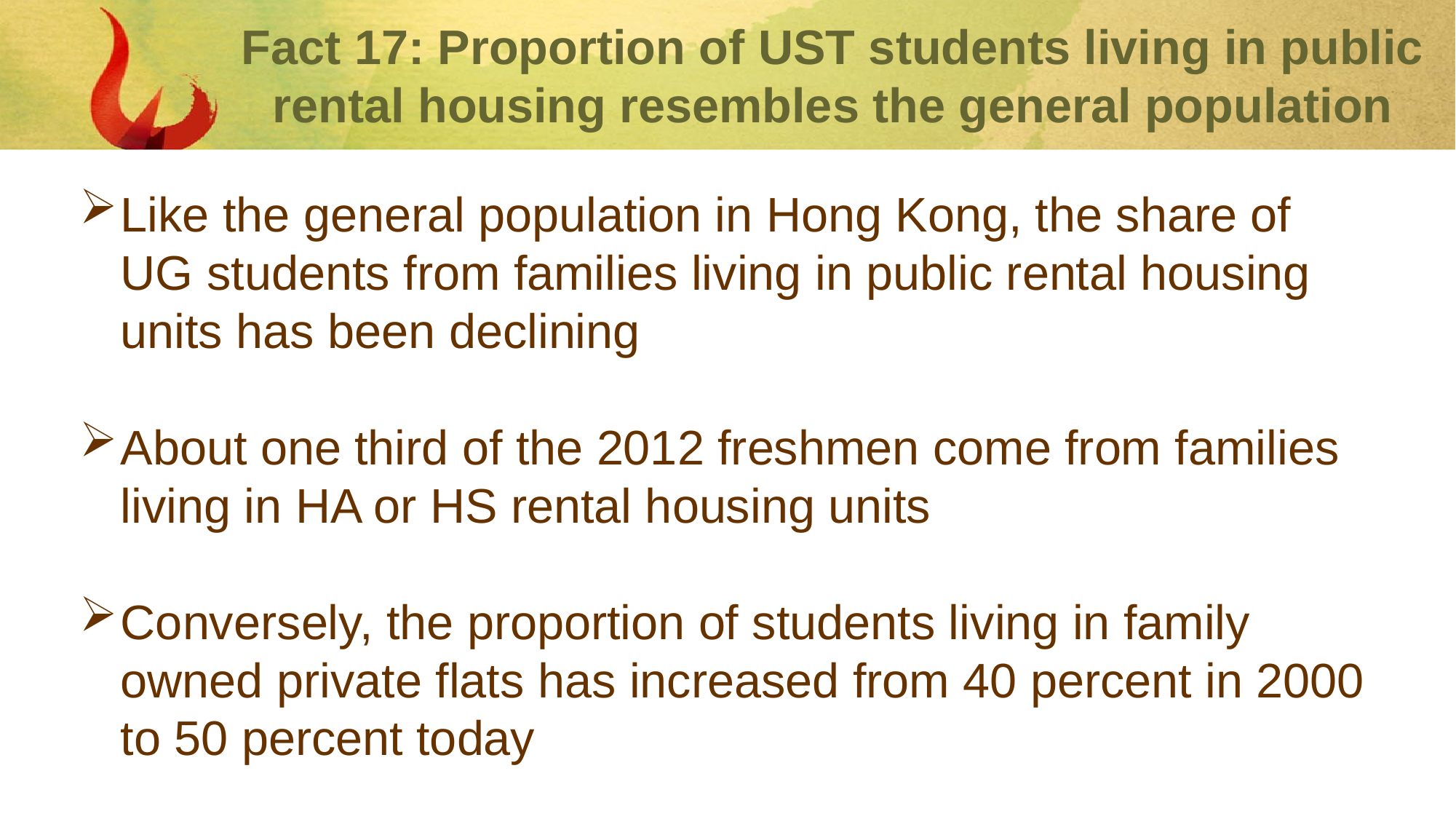

# Fact 17: Proportion of UST students living in public rental housing resembles the general population
Like the general population in Hong Kong, the share of UG students from families living in public rental housing units has been declining

About one third of the 2012 freshmen come from families living in HA or HS rental housing units

Conversely, the proportion of students living in family owned private flats has increased from 40 percent in 2000 to 50 percent today
38